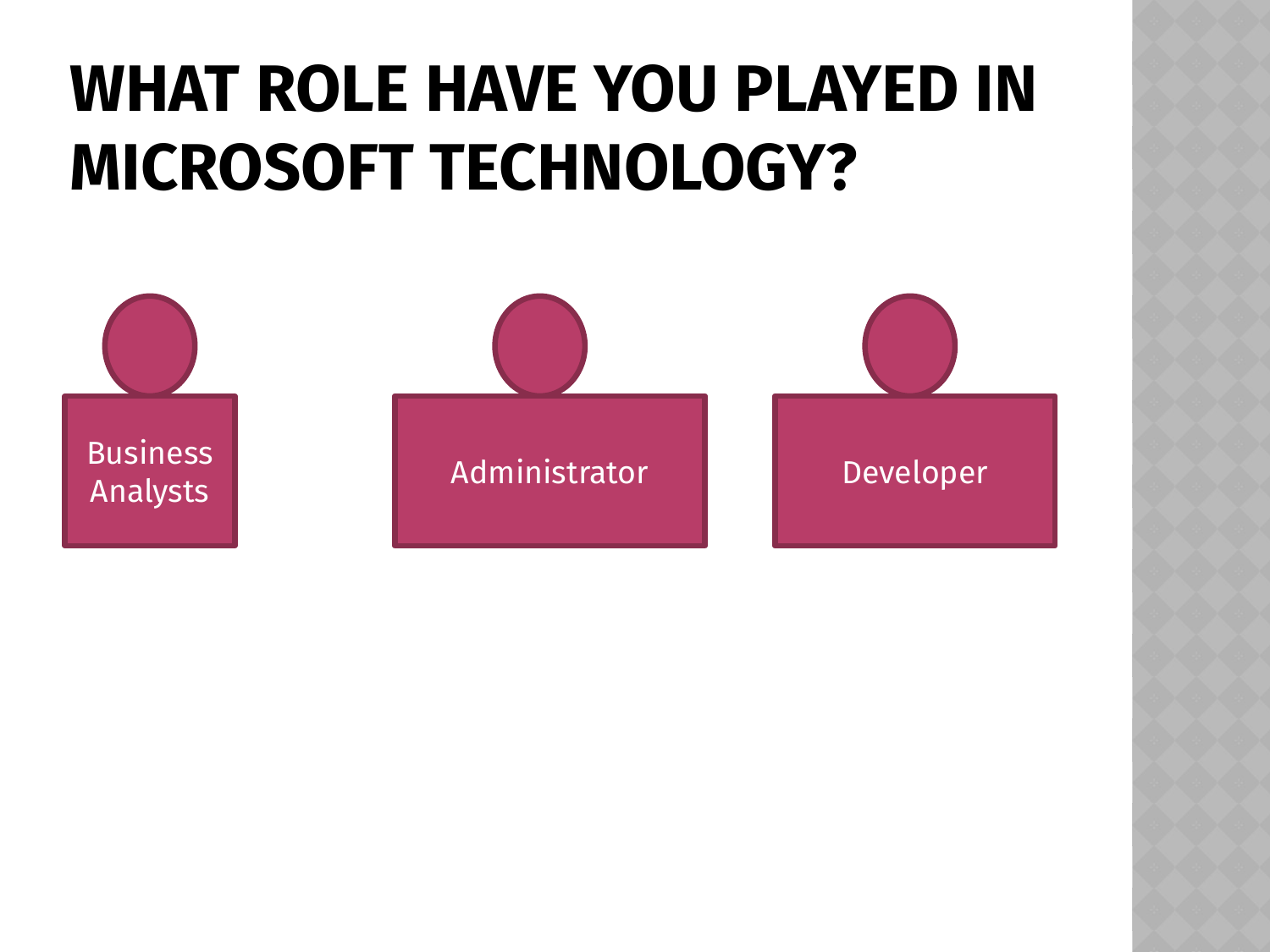

# what role have you played in microsoft technology?

Business Analysts
Administrator
Developer